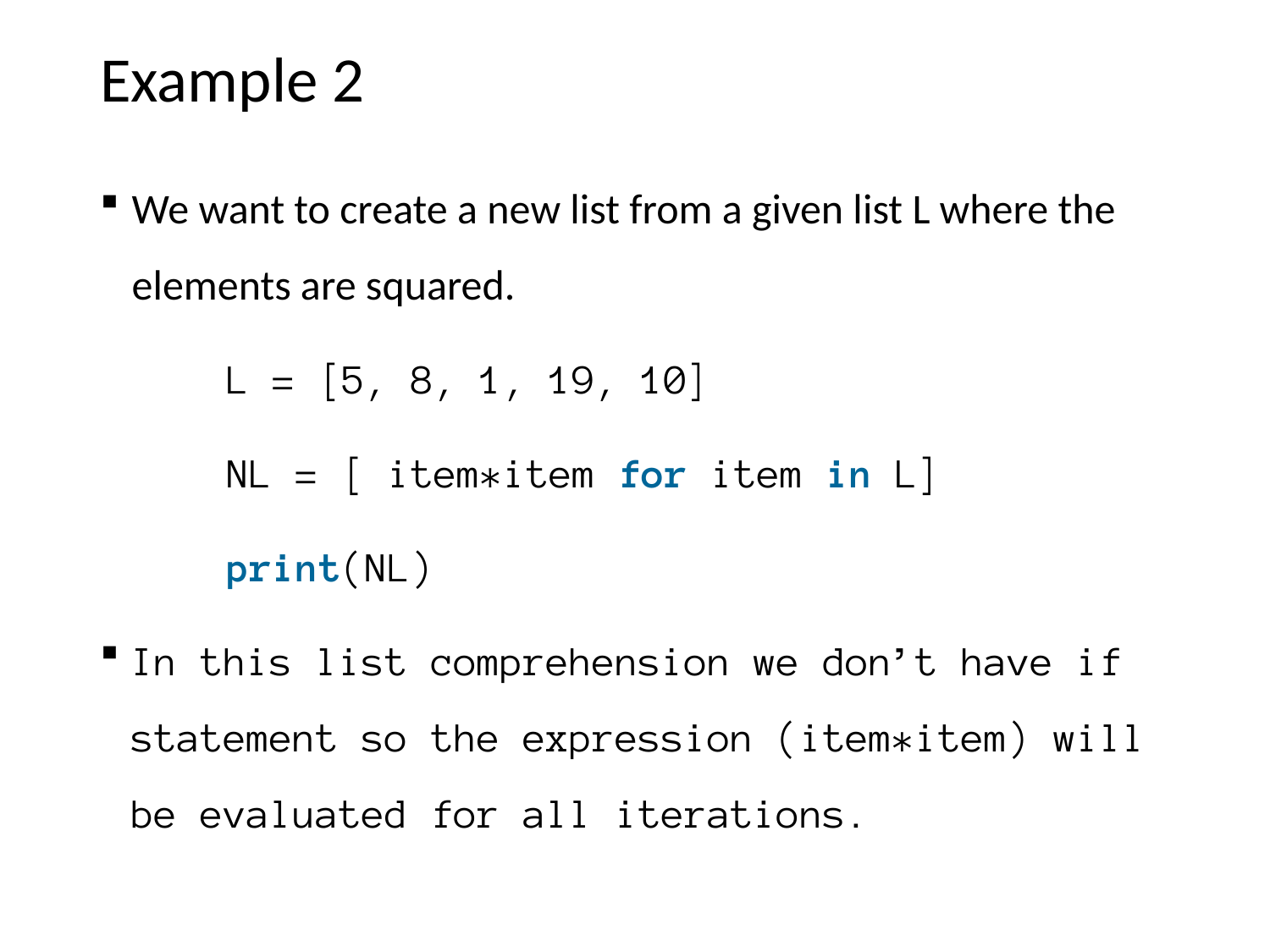

# Example 2
We want to create a new list from a given list L where the elements are squared.
	L = [5, 8, 1, 19, 10]
	NL = [ item*item for item in L]
	print(NL)
In this list comprehension we don’t have if statement so the expression (item*item) will be evaluated for all iterations.